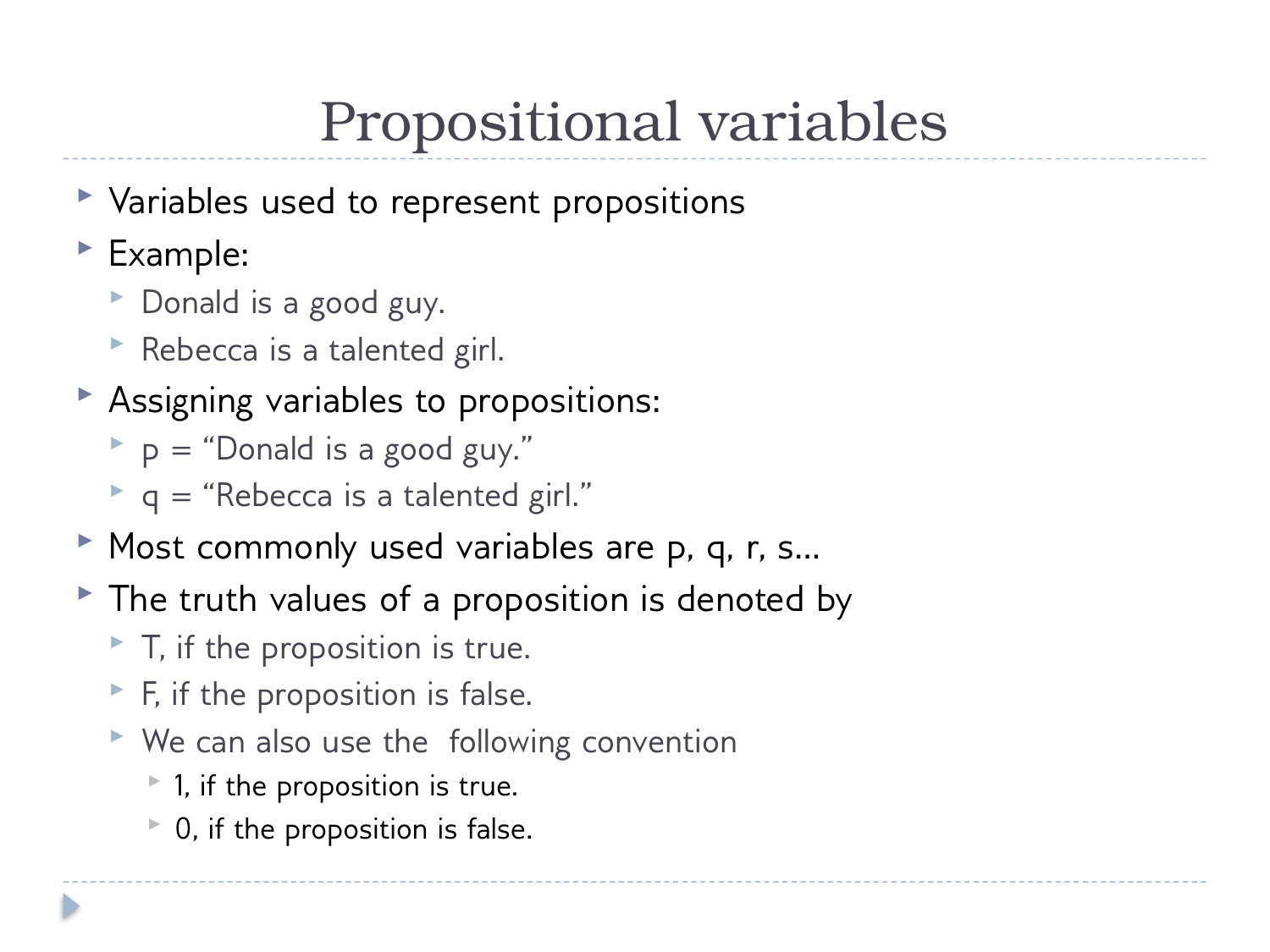

# Propositional variables
Variables used to represent propositions
Example:
Donald is a good guy.
Rebecca is a talented girl.
Assigning variables to propositions:
p = “Donald is a good guy.”
q = “Rebecca is a talented girl.”
Most commonly used variables are p, q, r, s…
The truth values of a proposition is denoted by
T, if the proposition is true.
F, if the proposition is false.
We can also use the  following convention
1, if the proposition is true.
0, if the proposition is false.